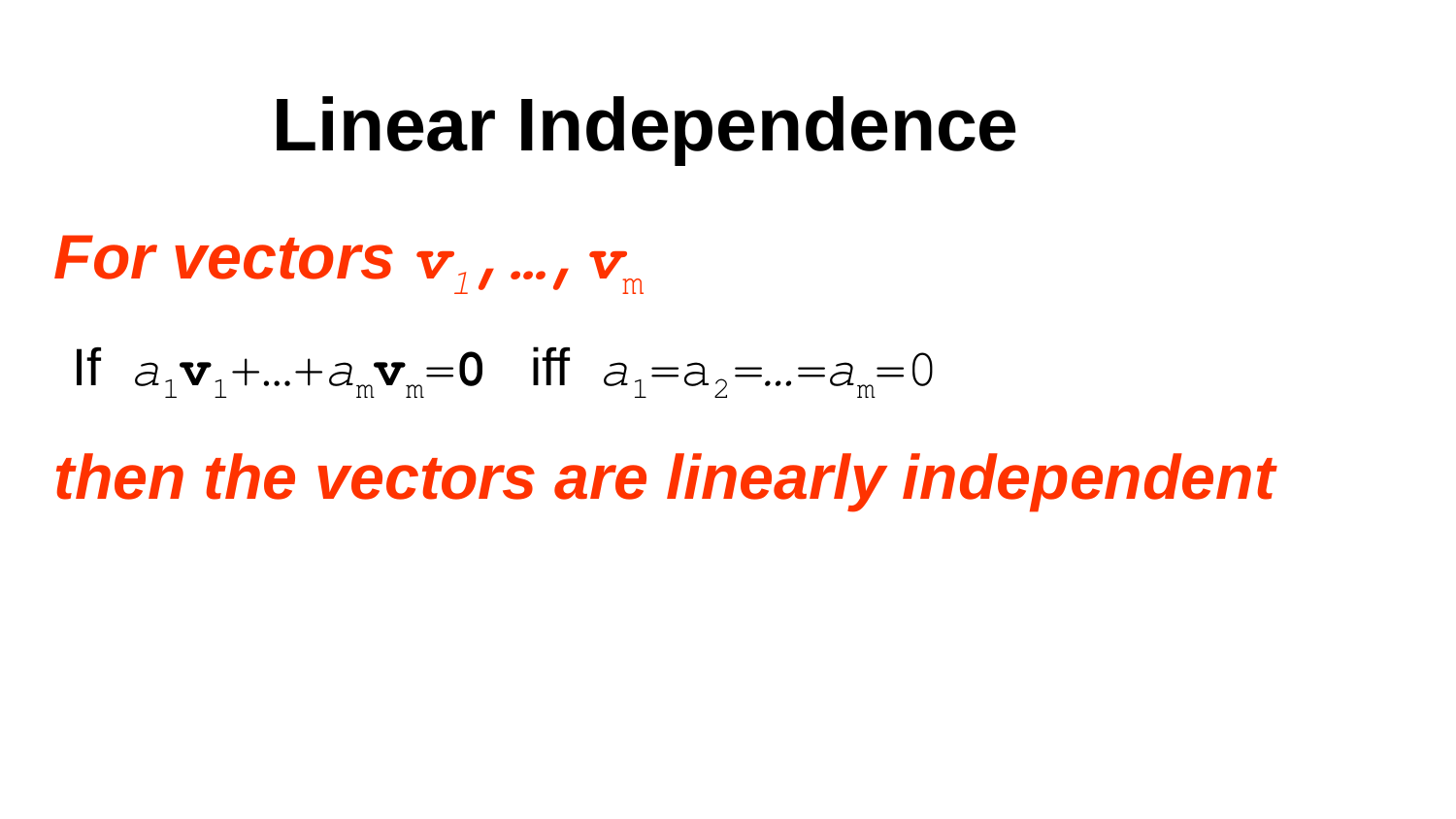

# Linear Independence
For vectors v1,…,vm
If  a1v1+…+amvm=0   iff  a1=a2=…=am=0
then the vectors are linearly independent